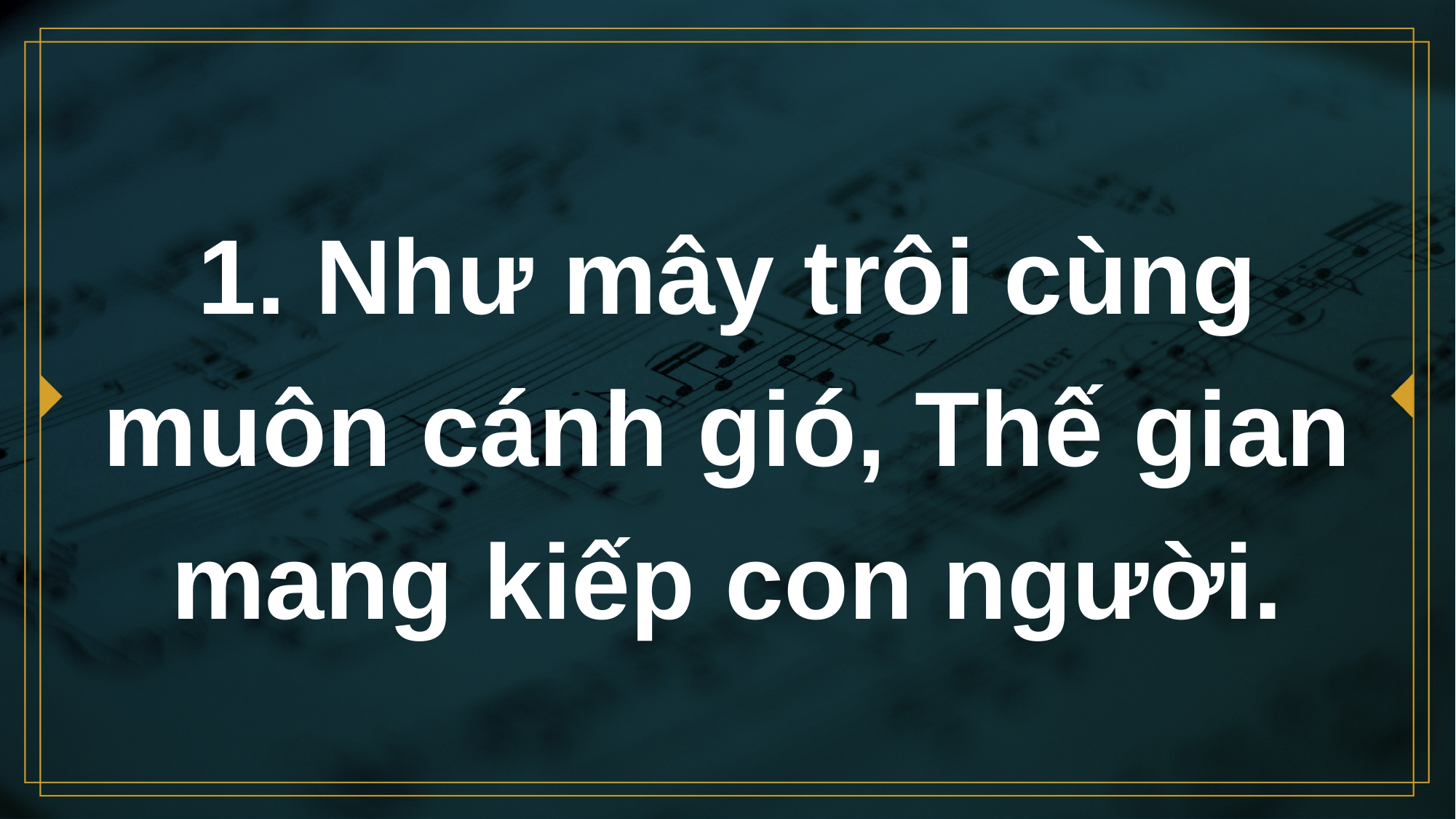

# 1. Như mây trôi cùng muôn cánh gió, Thế gian mang kiếp con người.